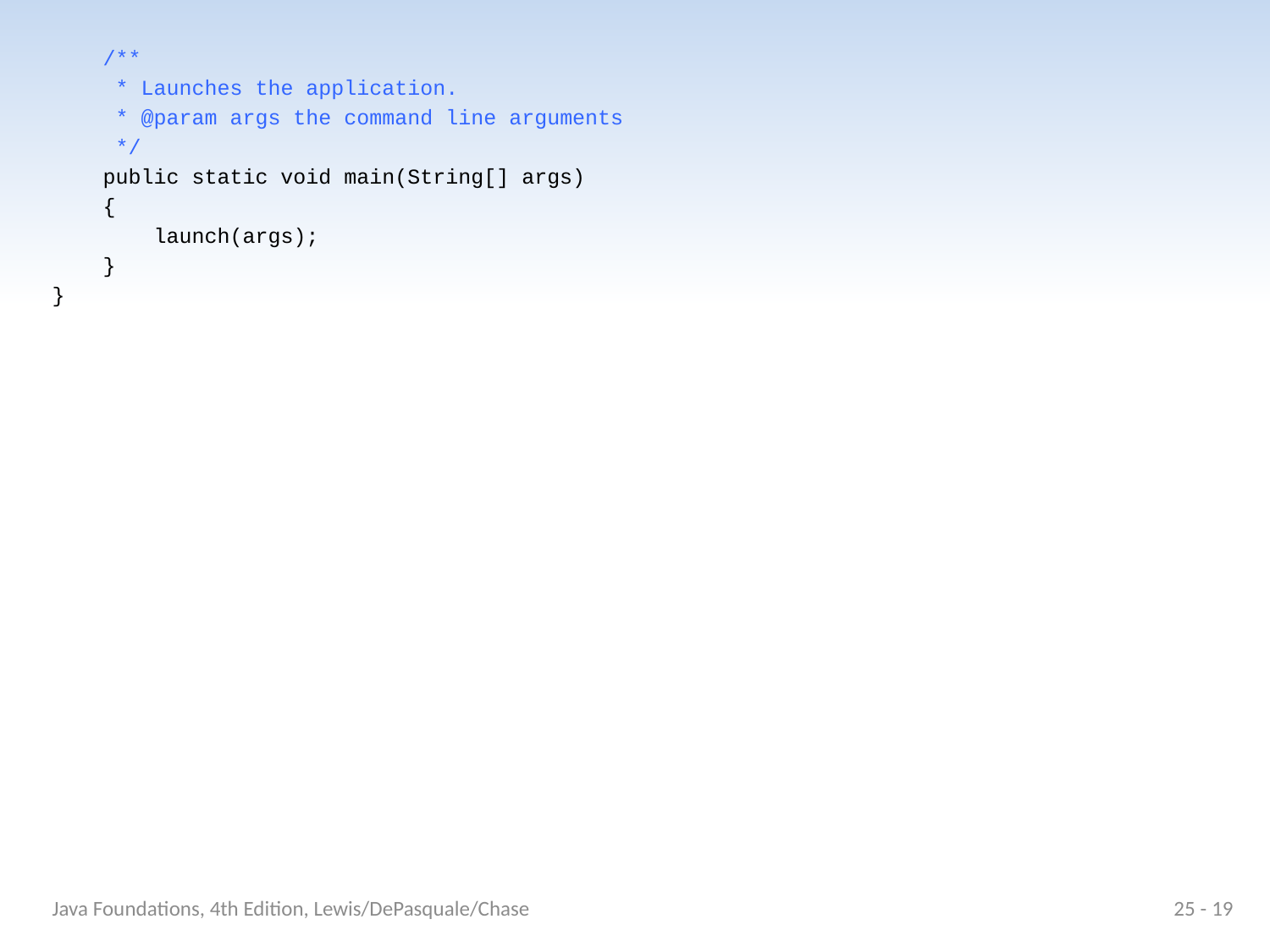

/**
     * Launches the application.
     * @param args the command line arguments
     */
    public static void main(String[] args)
    {
        launch(args);
    }
}

Java Foundations, 4th Edition, Lewis/DePasquale/Chase
25 - 19